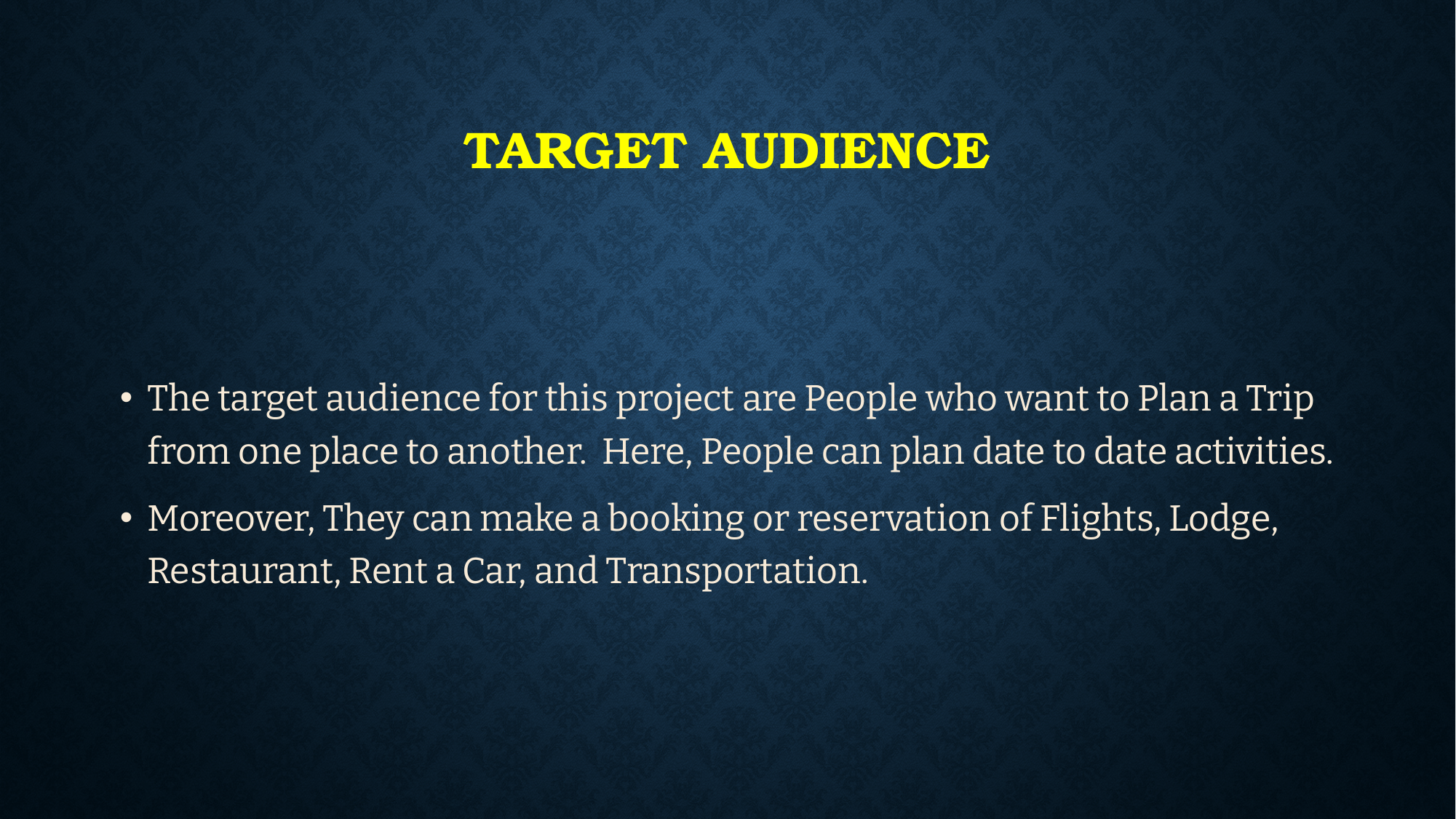

# TARGET AUDIENCE

The target audience for this project are People who want to Plan a Trip from one place to another.  Here, People can plan date to date activities.
Moreover, They can make a booking or reservation of Flights, Lodge, Restaurant, Rent a Car, and Transportation.